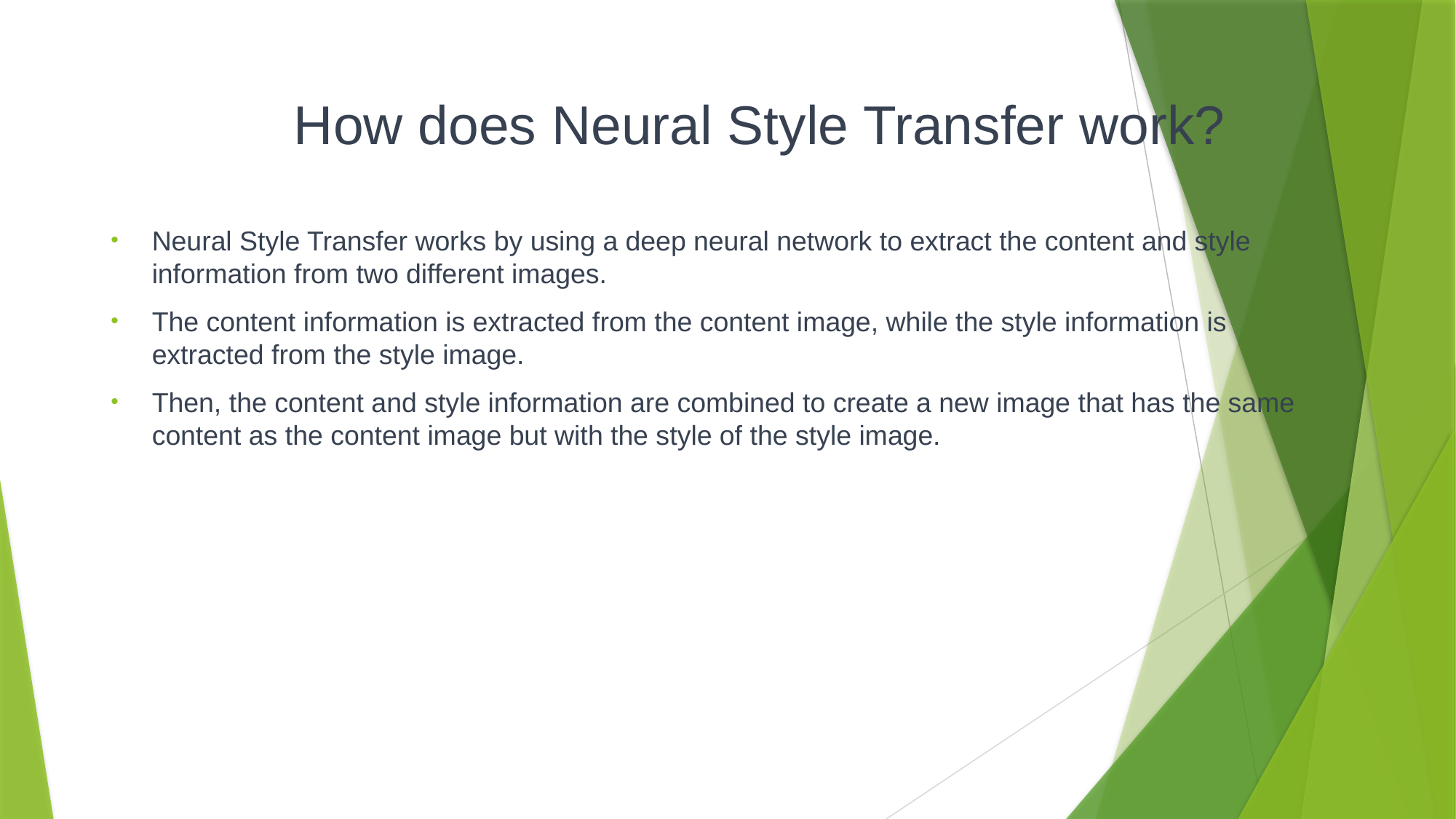

# How does Neural Style Transfer work?
Neural Style Transfer works by using a deep neural network to extract the content and style information from two different images.
The content information is extracted from the content image, while the style information is extracted from the style image.
Then, the content and style information are combined to create a new image that has the same content as the content image but with the style of the style image.